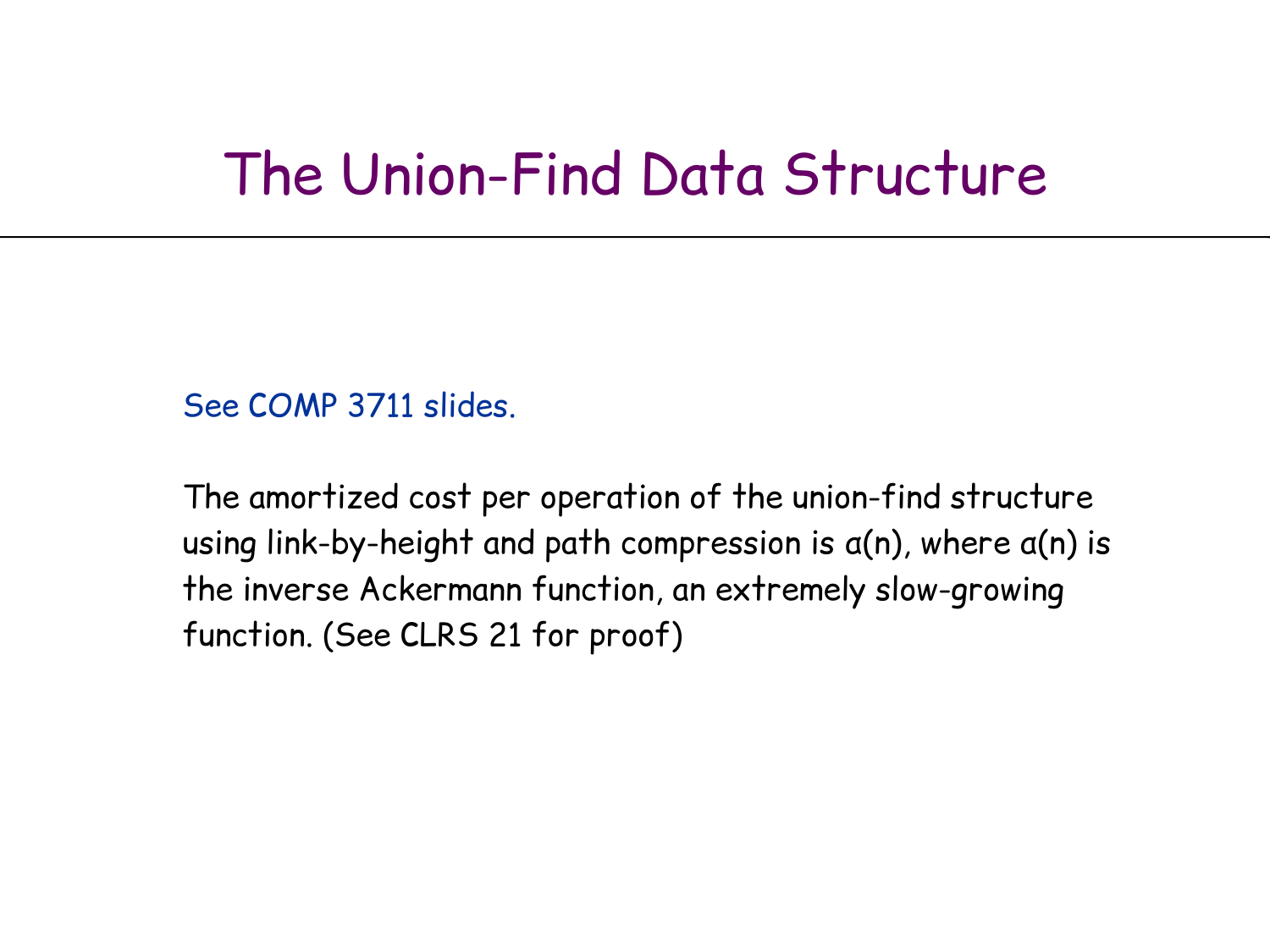

# The Union-Find Data Structure
See COMP 3711 slides.

The amortized cost per operation of the union-find structure using link-by-height and path compression is α(n), where α(n) is the inverse Ackermann function, an extremely slow-growing function. (See CLRS 21 for proof)